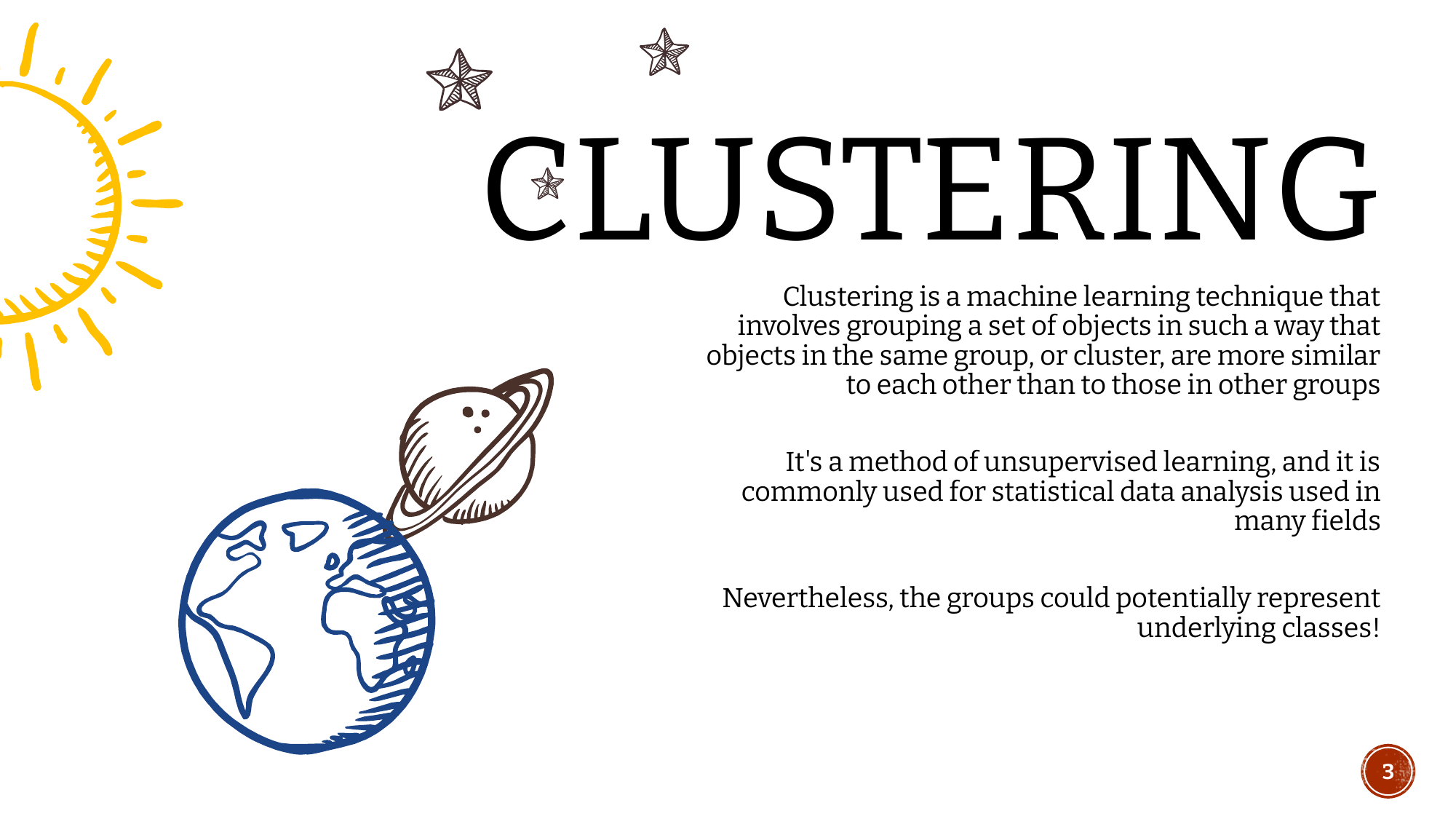

3

Clustering

Clustering is a machine learning technique that involves grouping a set of objects in such a way that objects in the same group, or cluster, are more similar to each other than to those in other groups

It's a method of unsupervised learning, and it is commonly used for statistical data analysis used in many fields

Nevertheless, the groups could potentially represent underlying classes!

3